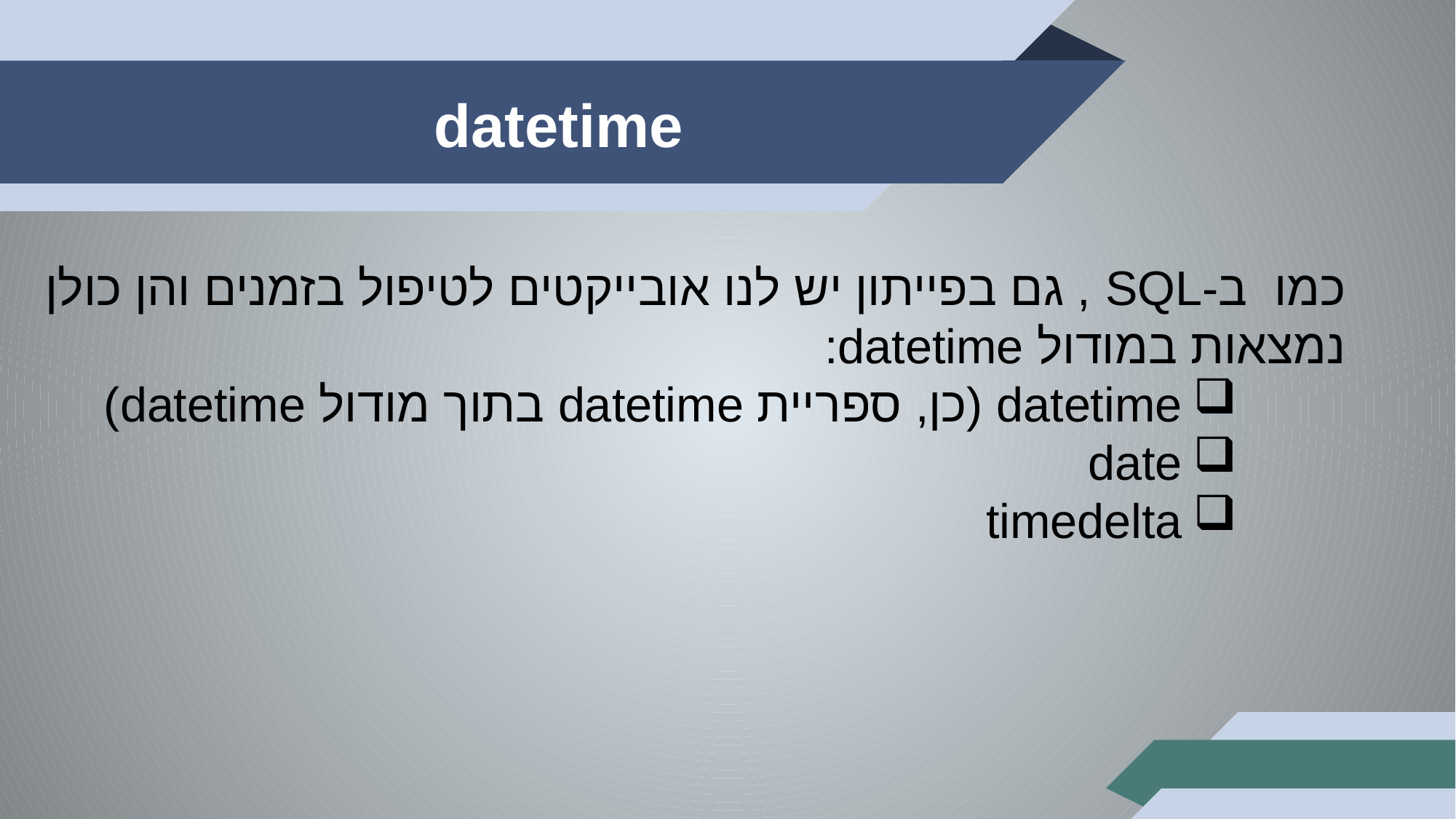

# datetime
כמו  ב-SQL , גם בפייתון יש לנו אובייקטים לטיפול בזמנים והן כולן נמצאות במודול datetime:
datetime (כן, ספריית datetime בתוך מודול datetime)
date
timedelta